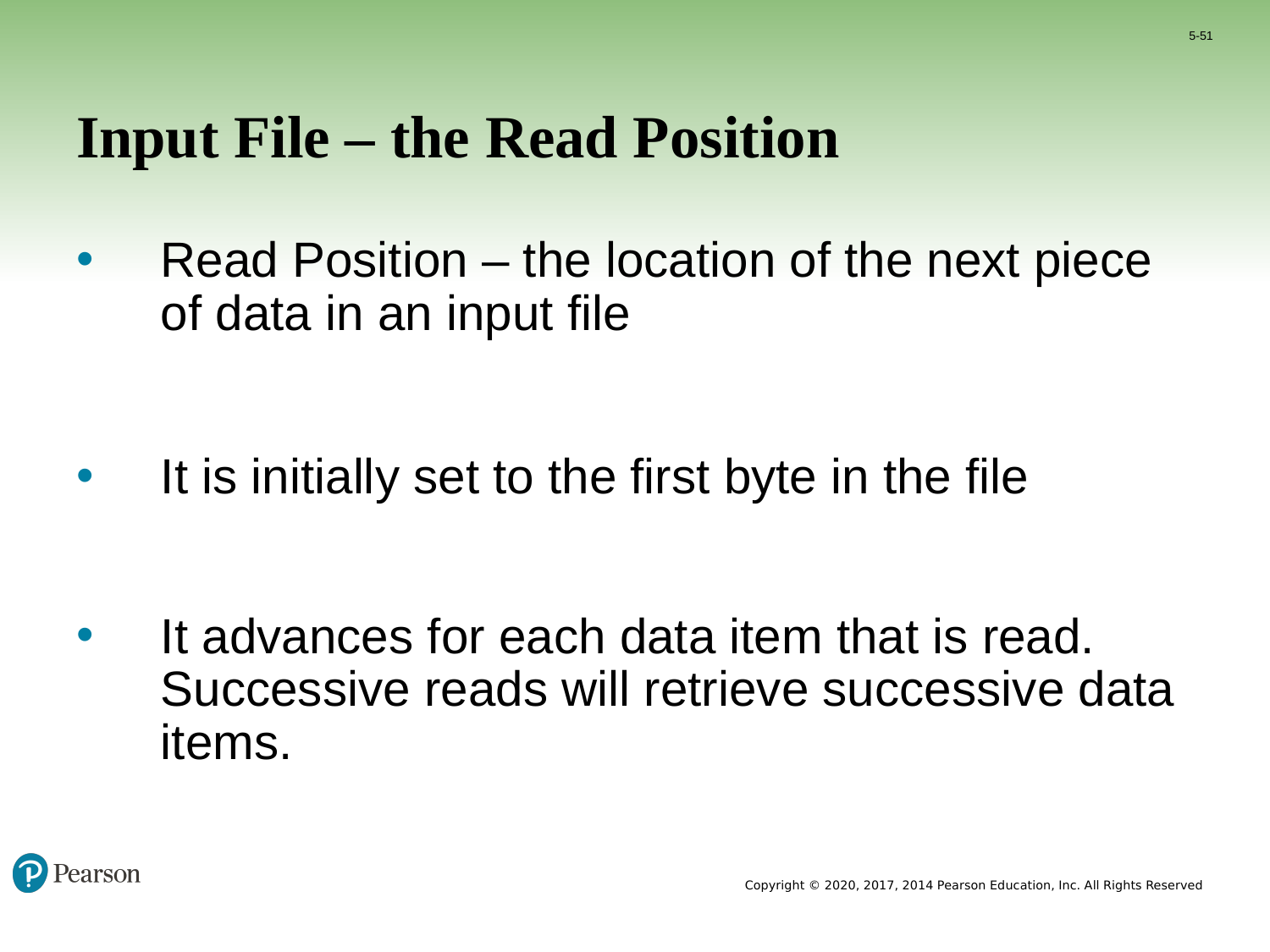

5-51
# Input File – the Read Position
Read Position – the location of the next piece of data in an input file

It is initially set to the first byte in the file

It advances for each data item that is read.  Successive reads will retrieve successive data items.